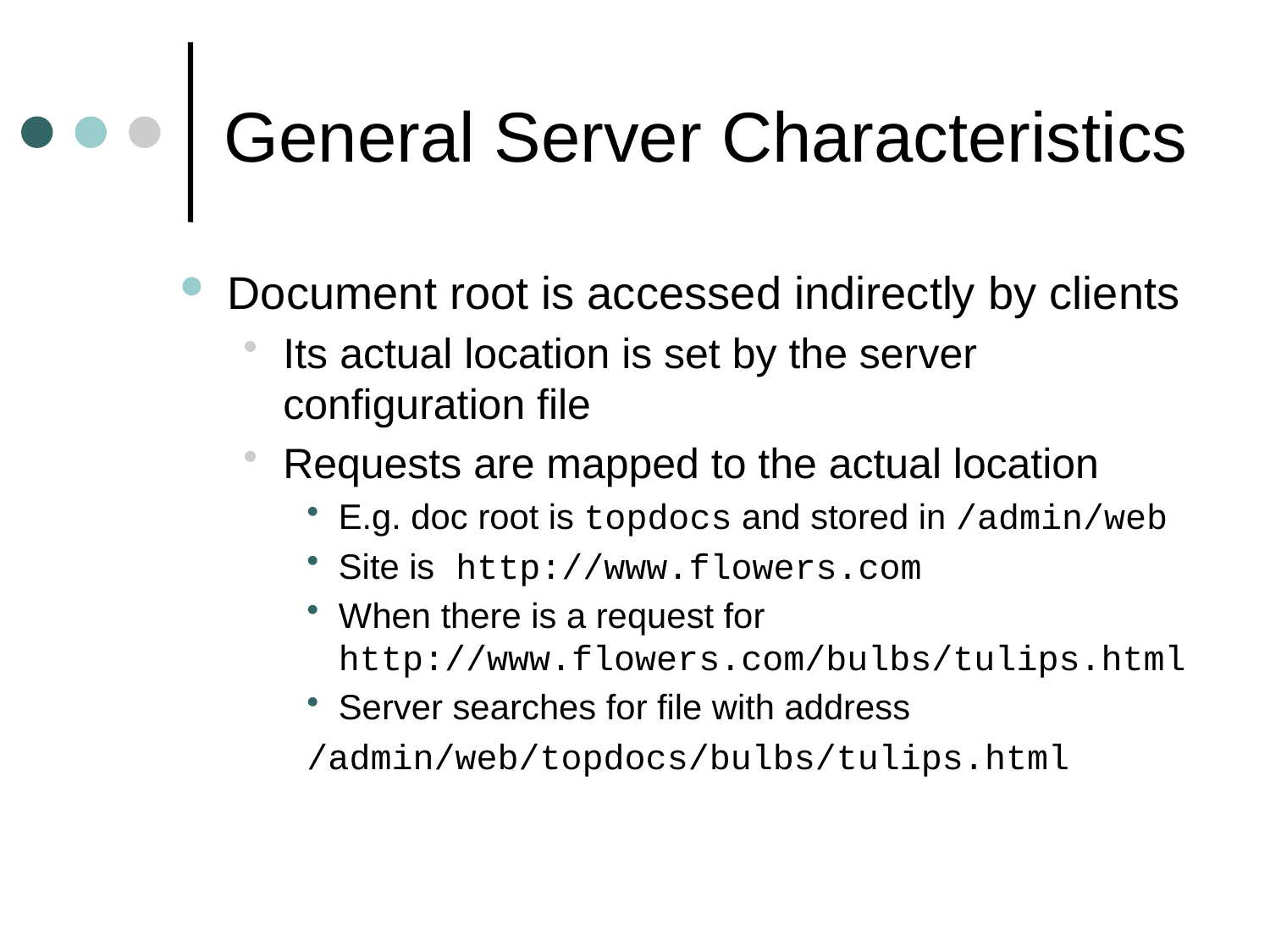

# General Server Characteristics
Document root is accessed indirectly by clients
Its actual location is set by the server  configuration file
Requests are mapped to the actual location
E.g. doc root is topdocs and stored in /admin/web
Site is http://www.flowers.com
When there is a request for http://www.flowers.com/bulbs/tulips.html
Server searches for file with address
/admin/web/topdocs/bulbs/tulips.html